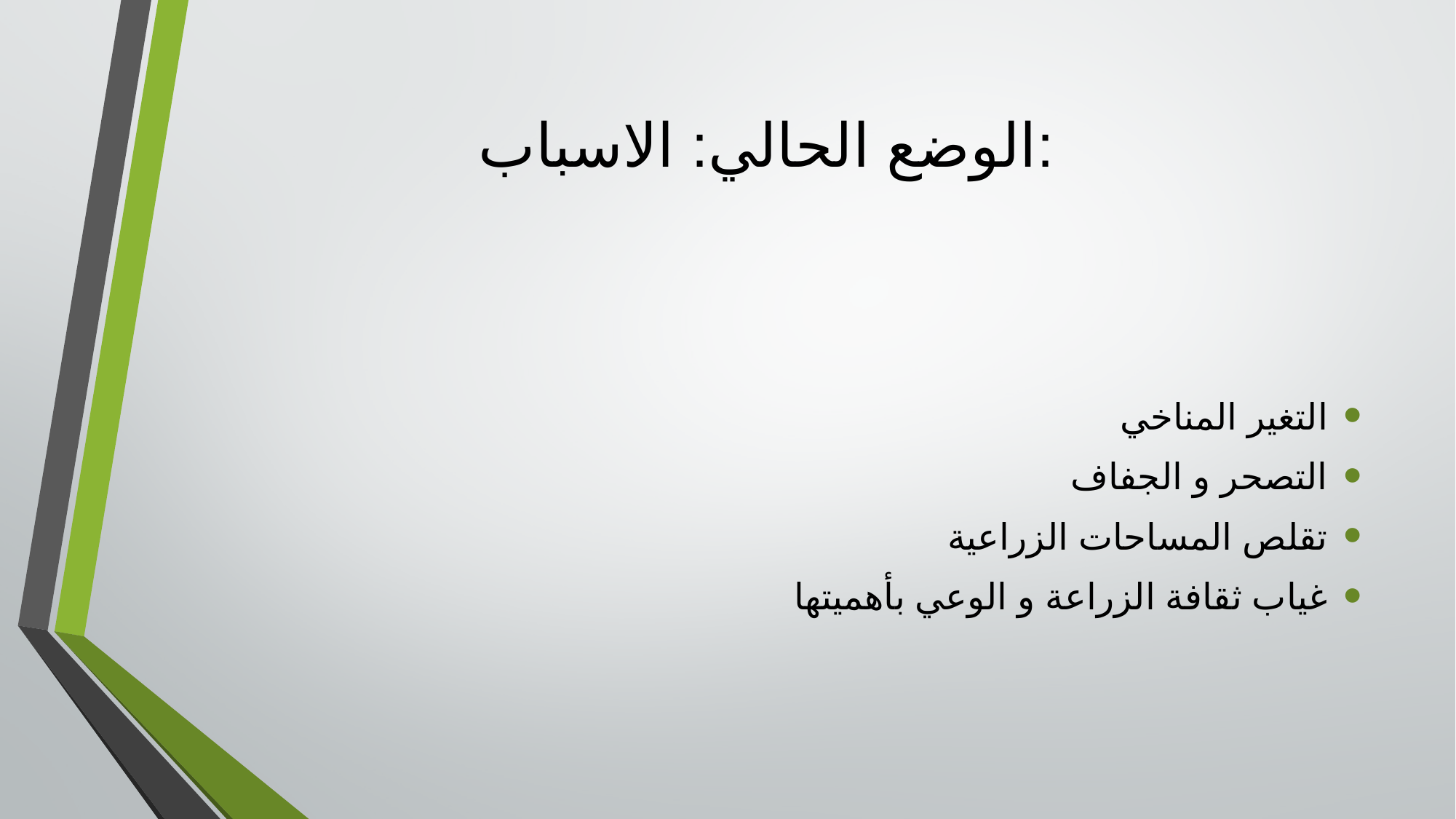

# الوضع الحالي: الاسباب:
التغير المناخي
التصحر و الجفاف
تقلص المساحات الزراعية
غياب ثقافة الزراعة و الوعي بأهميتها